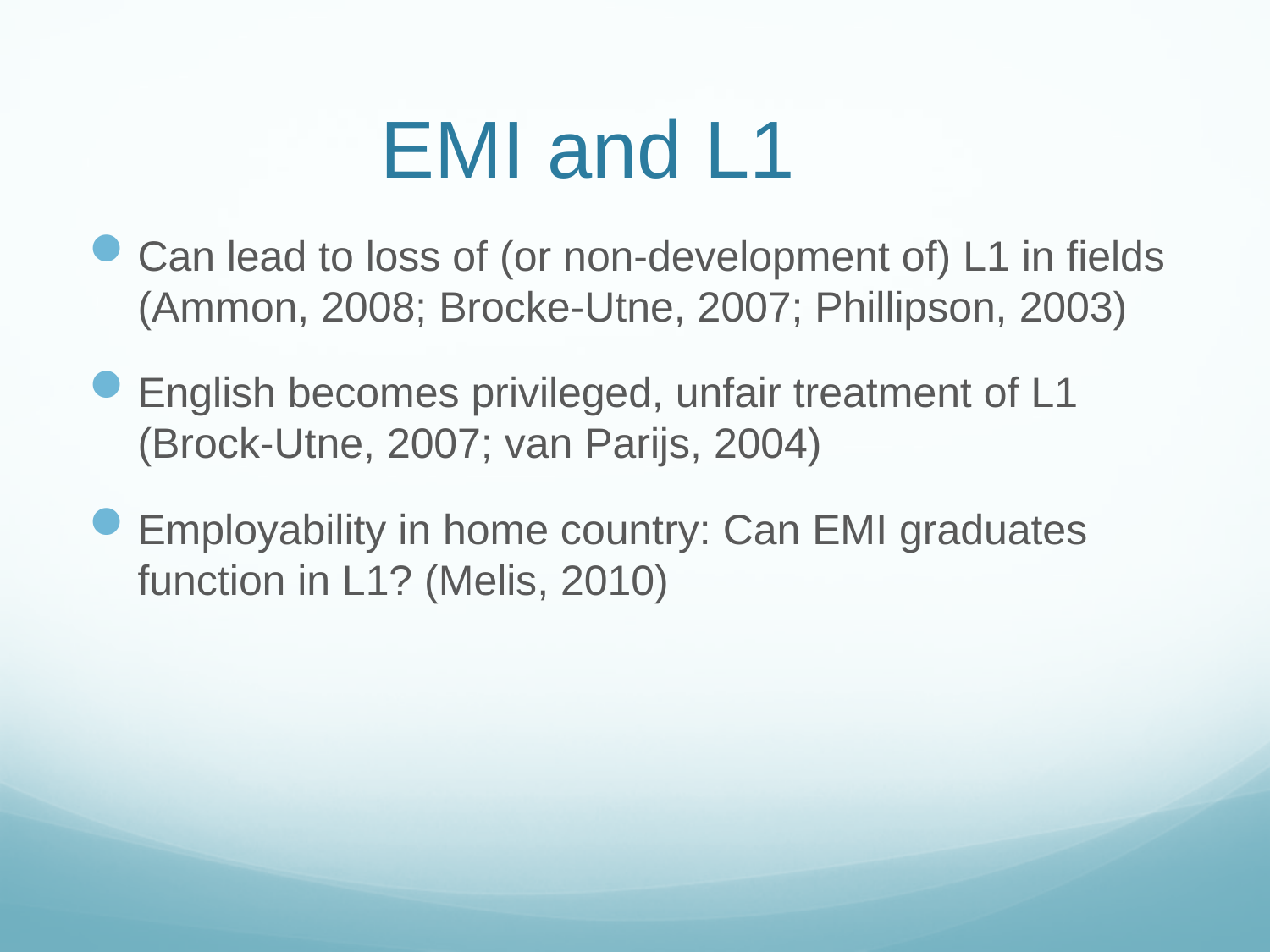

# EMI and L1
Can lead to loss of (or non-development of) L1 in fields (Ammon, 2008; Brocke-Utne, 2007; Phillipson, 2003)
English becomes privileged, unfair treatment of L1 (Brock-Utne, 2007; van Parijs, 2004)
Employability in home country: Can EMI graduates function in L1? (Melis, 2010)